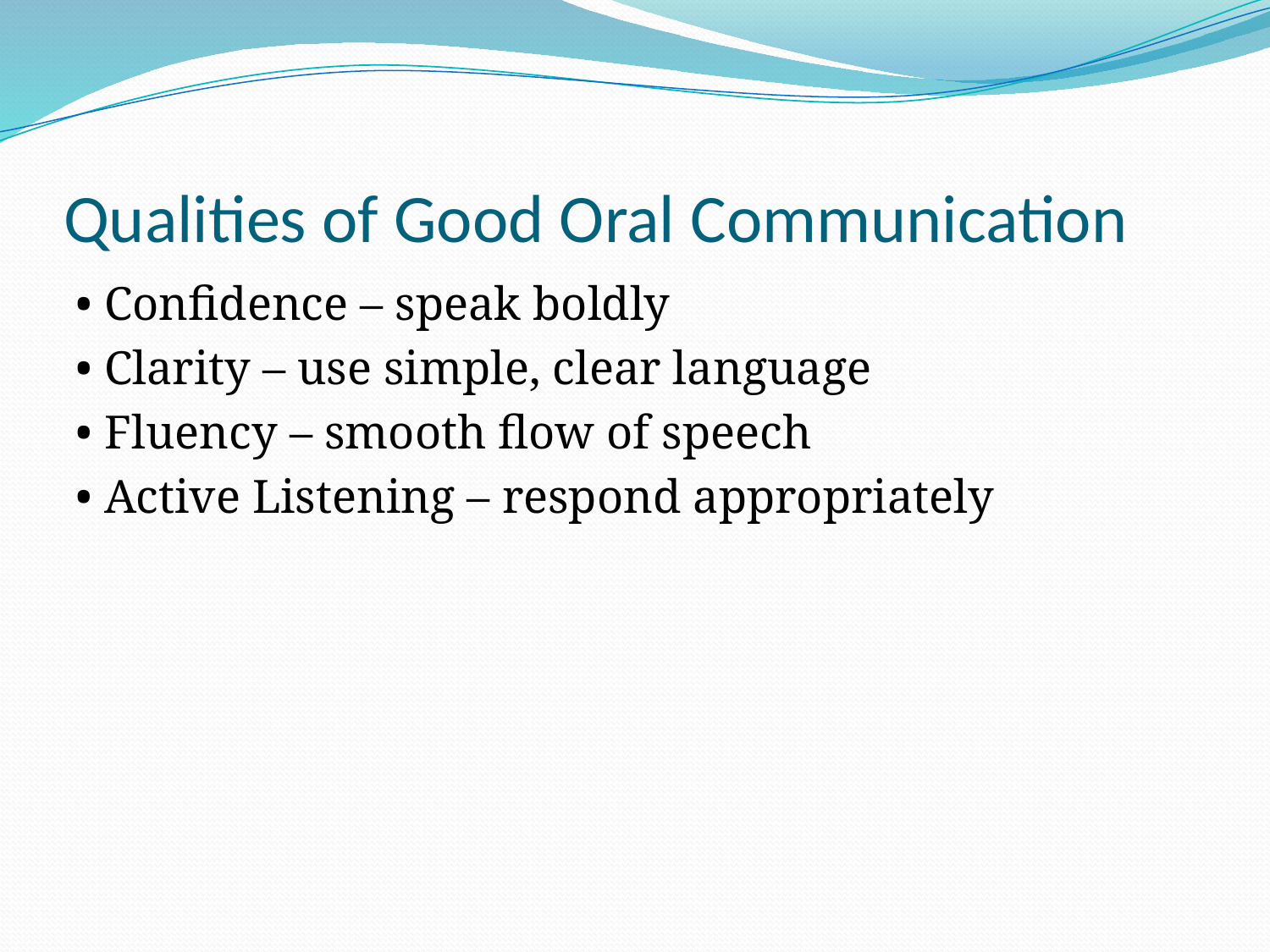

# Qualities of Good Oral Communication
• Confidence – speak boldly
• Clarity – use simple, clear language
• Fluency – smooth flow of speech
• Active Listening – respond appropriately